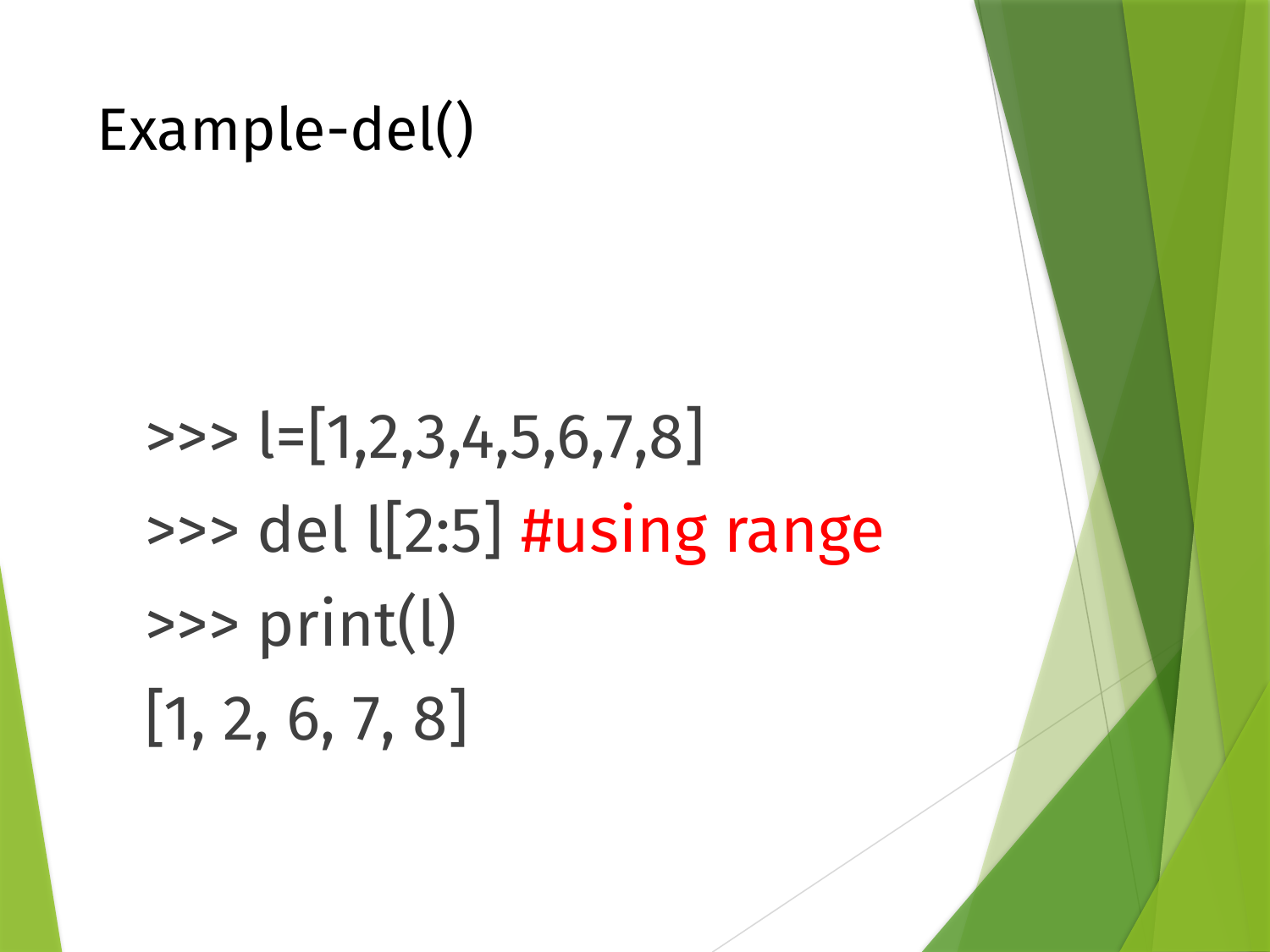

# Example-del()

	>>> l=[1,2,3,4,5,6,7,8]
	>>> del l[2:5] #using range
	>>> print(l)
	[1, 2, 6, 7, 8]